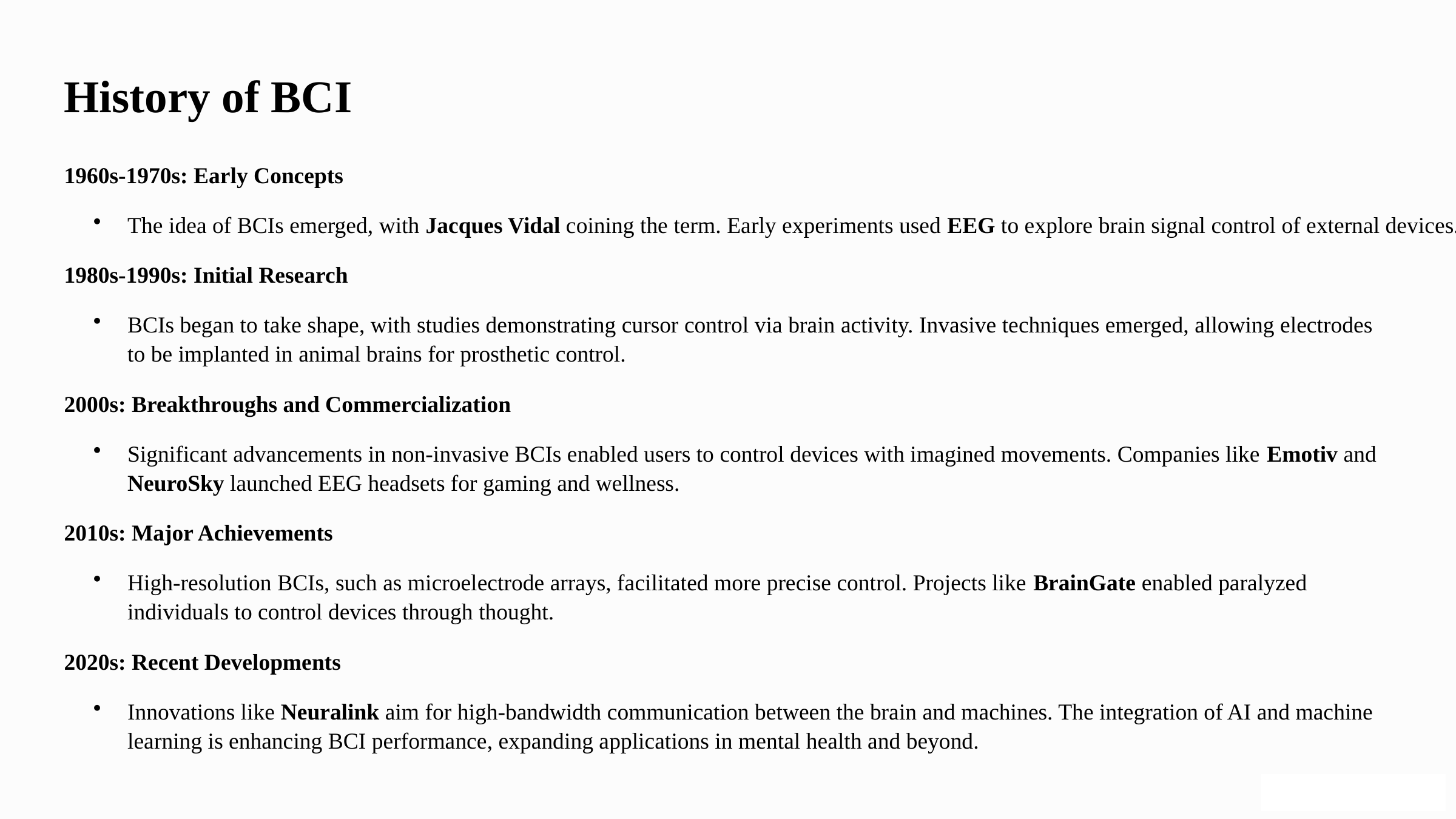

History of BCI
1960s-1970s: Early Concepts
The idea of BCIs emerged, with Jacques Vidal coining the term. Early experiments used EEG to explore brain signal control of external devices.
1980s-1990s: Initial Research
BCIs began to take shape, with studies demonstrating cursor control via brain activity. Invasive techniques emerged, allowing electrodes to be implanted in animal brains for prosthetic control.
2000s: Breakthroughs and Commercialization
Significant advancements in non-invasive BCIs enabled users to control devices with imagined movements. Companies like Emotiv and NeuroSky launched EEG headsets for gaming and wellness.
2010s: Major Achievements
High-resolution BCIs, such as microelectrode arrays, facilitated more precise control. Projects like BrainGate enabled paralyzed individuals to control devices through thought.
2020s: Recent Developments
Innovations like Neuralink aim for high-bandwidth communication between the brain and machines. The integration of AI and machine learning is enhancing BCI performance, expanding applications in mental health and beyond.